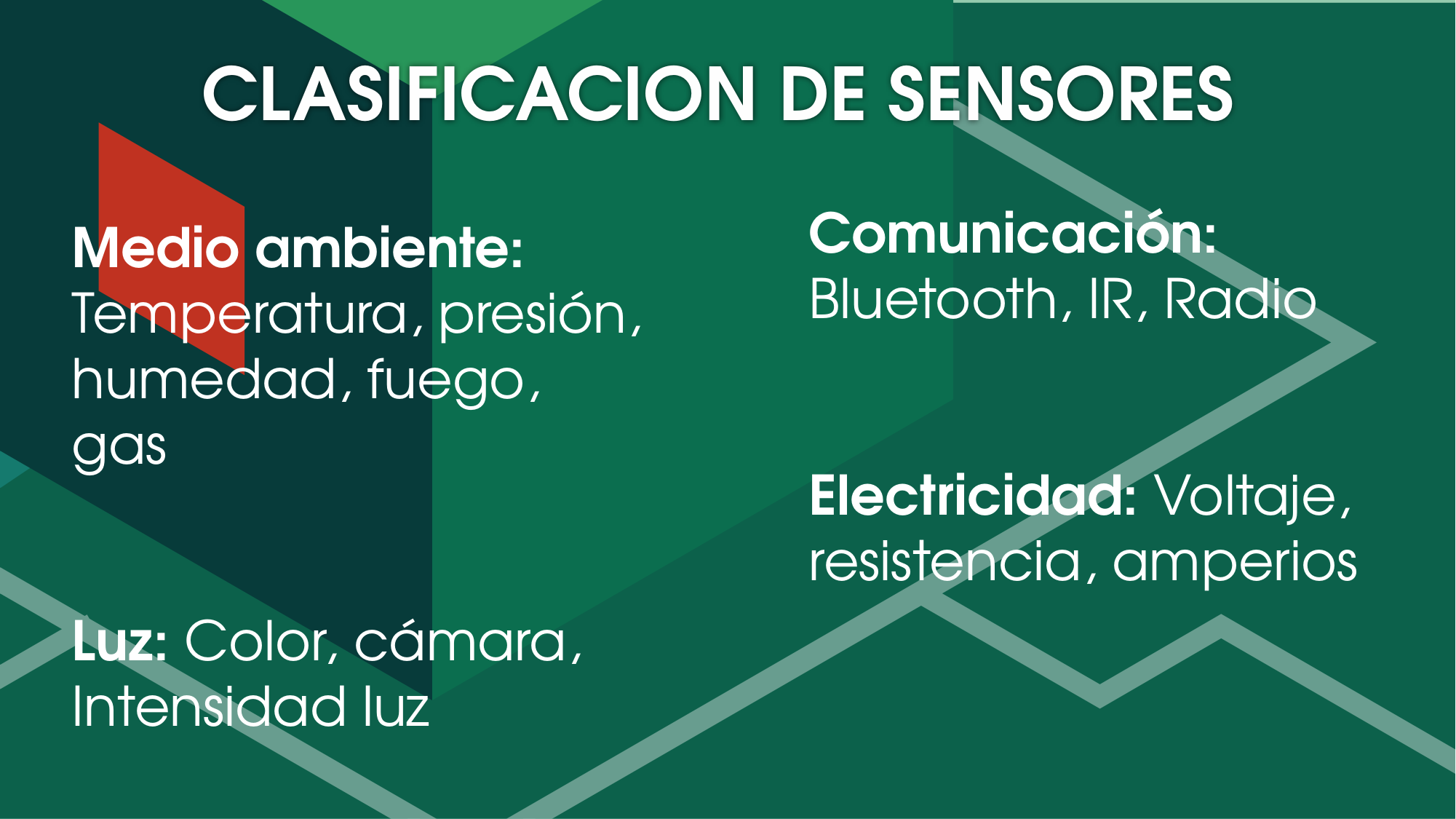

# CLASIFICACION DE SENSORES

Medio ambiente: Temperatura, presión, humedad, fuego, gas

Luz: Color, cámara,
Intensidad luz

Comunicación: Bluetooth, IR, Radio

Electricidad: Voltaje, resistencia, amperios